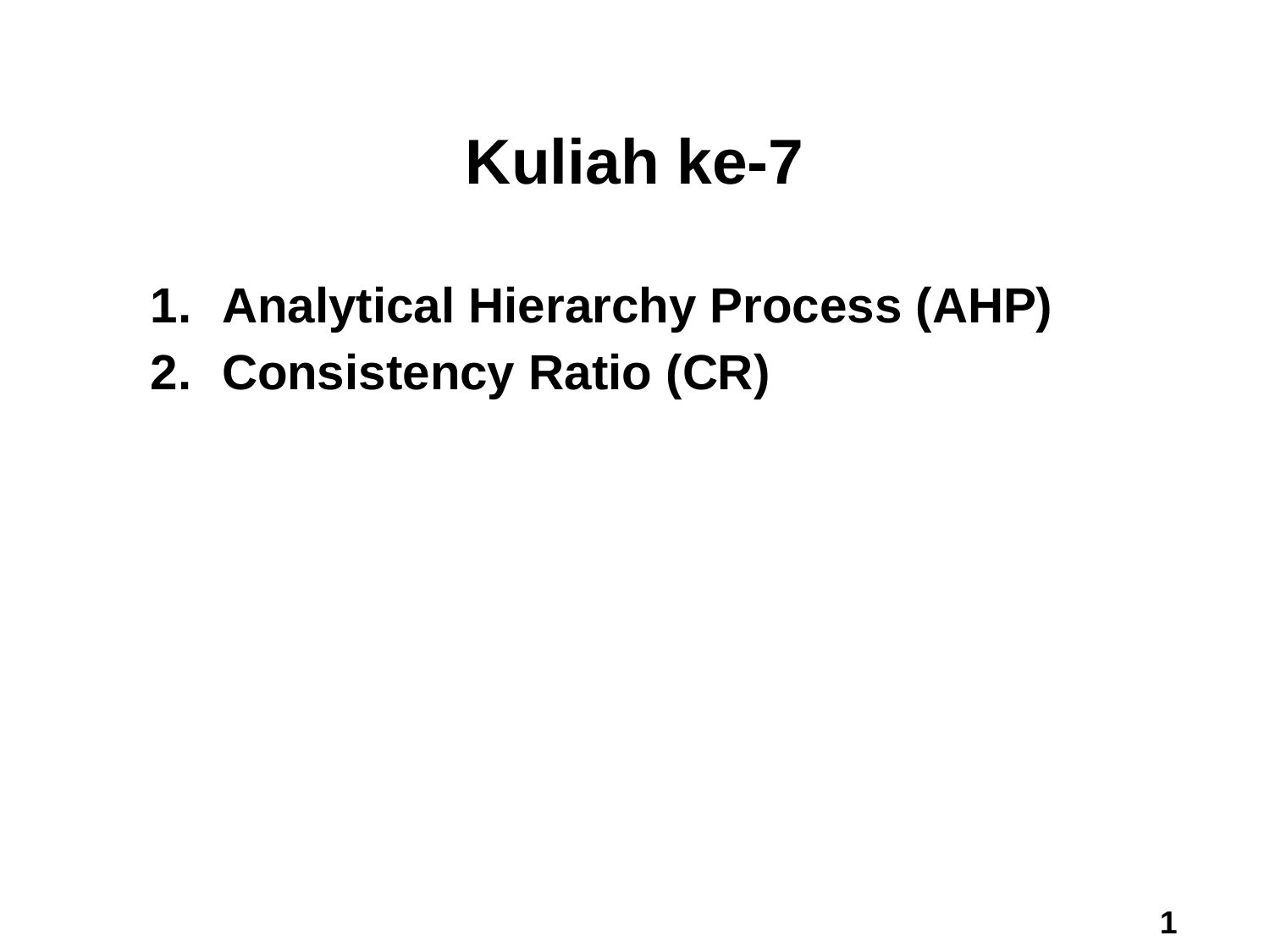

# Kuliah ke-7
Analytical Hierarchy Process (AHP)
Consistency Ratio (CR)